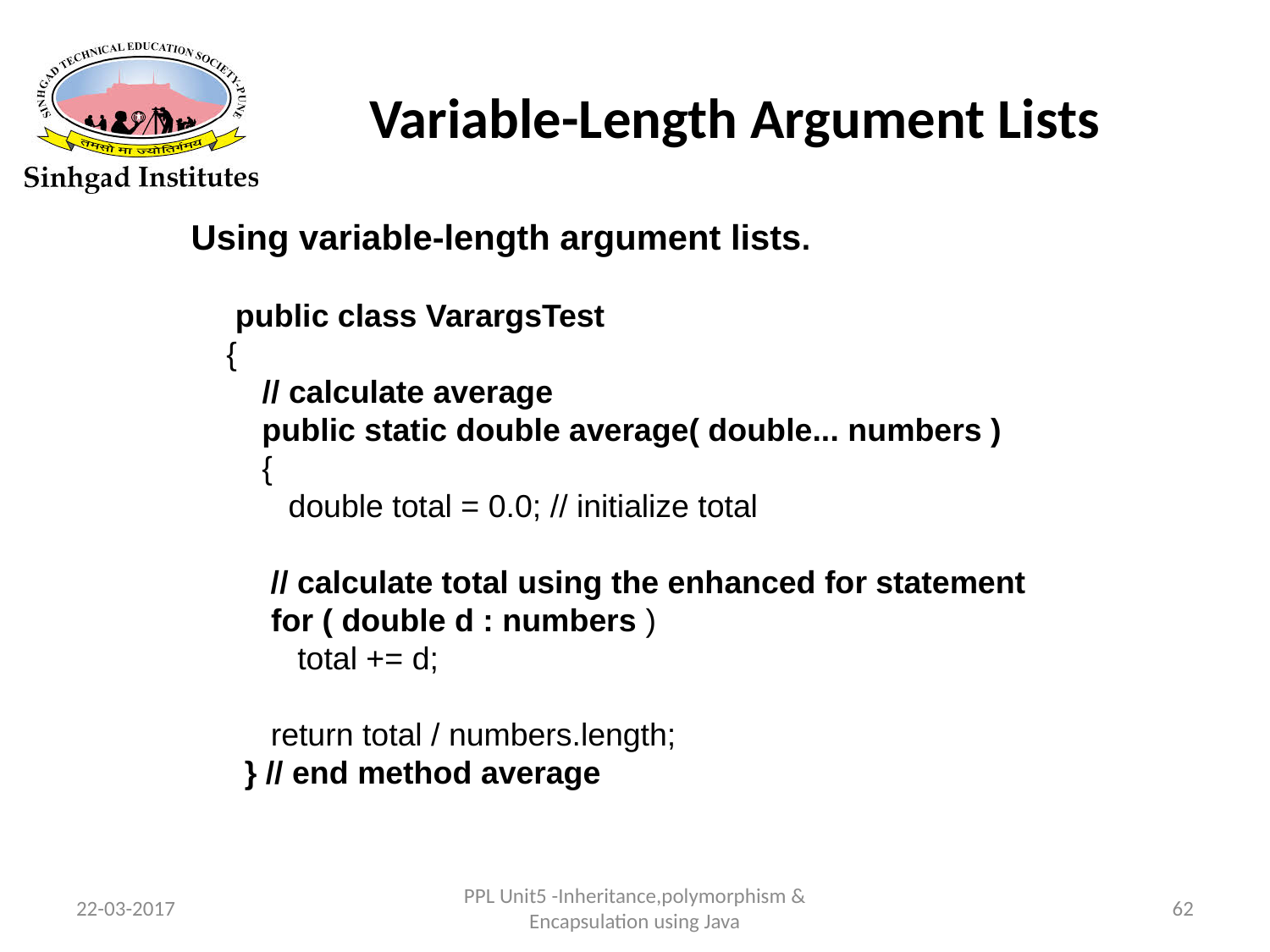

# Variable-Length Argument Lists
Using variable-length argument lists.
   
     public class VarargsTest
    {
        // calculate average
        public static double average( double... numbers )
        {
           double total = 0.0; // initialize total
         // calculate total using the enhanced for statement
         for ( double d : numbers )
            total += d;
  
         return total / numbers.length;
      } // end method average
22-03-2017
PPL Unit5 -Inheritance,polymorphism & Encapsulation using Java
62